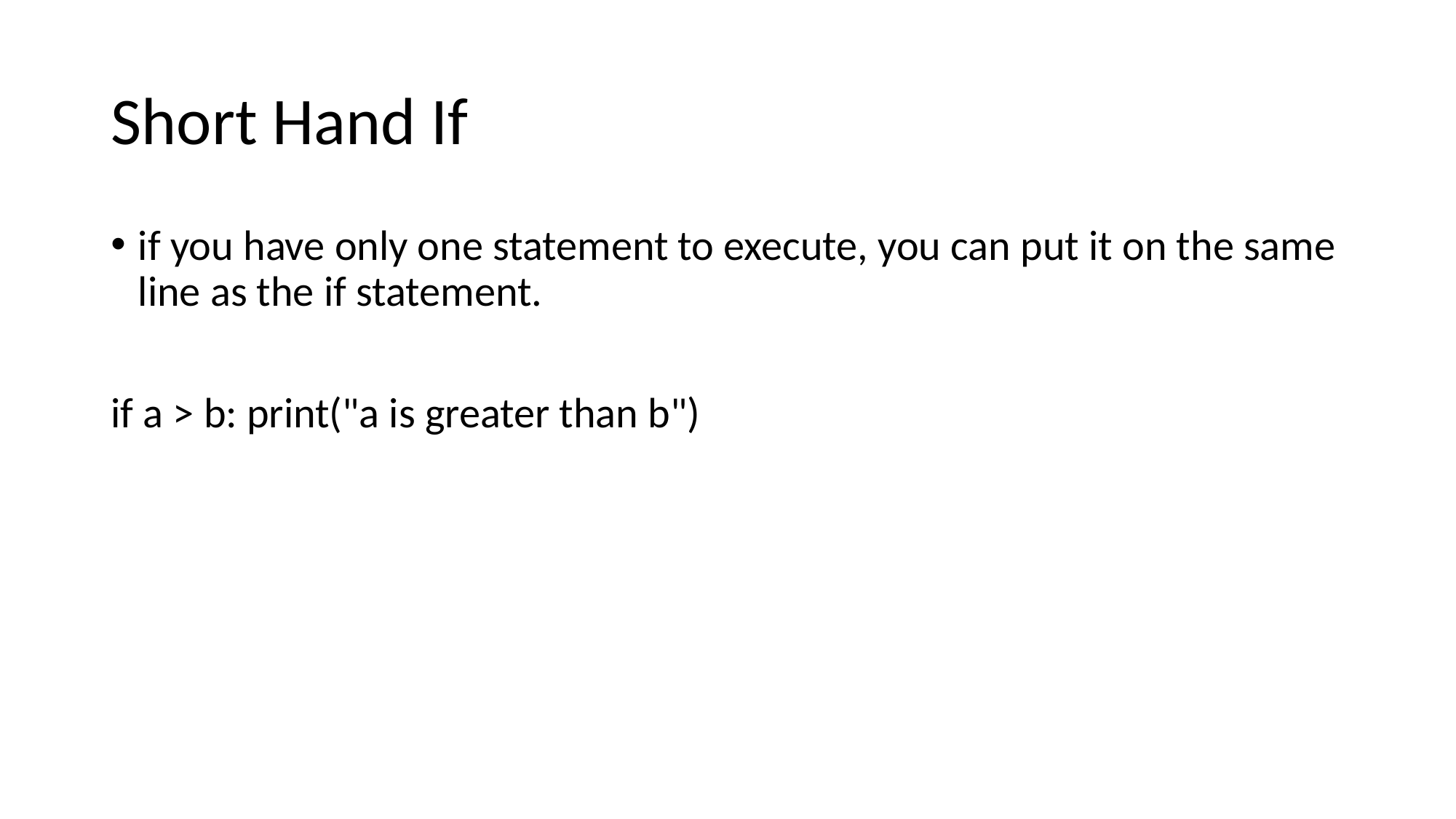

# Short Hand If
if you have only one statement to execute, you can put it on the same line as the if statement.

if a > b: print("a is greater than b")